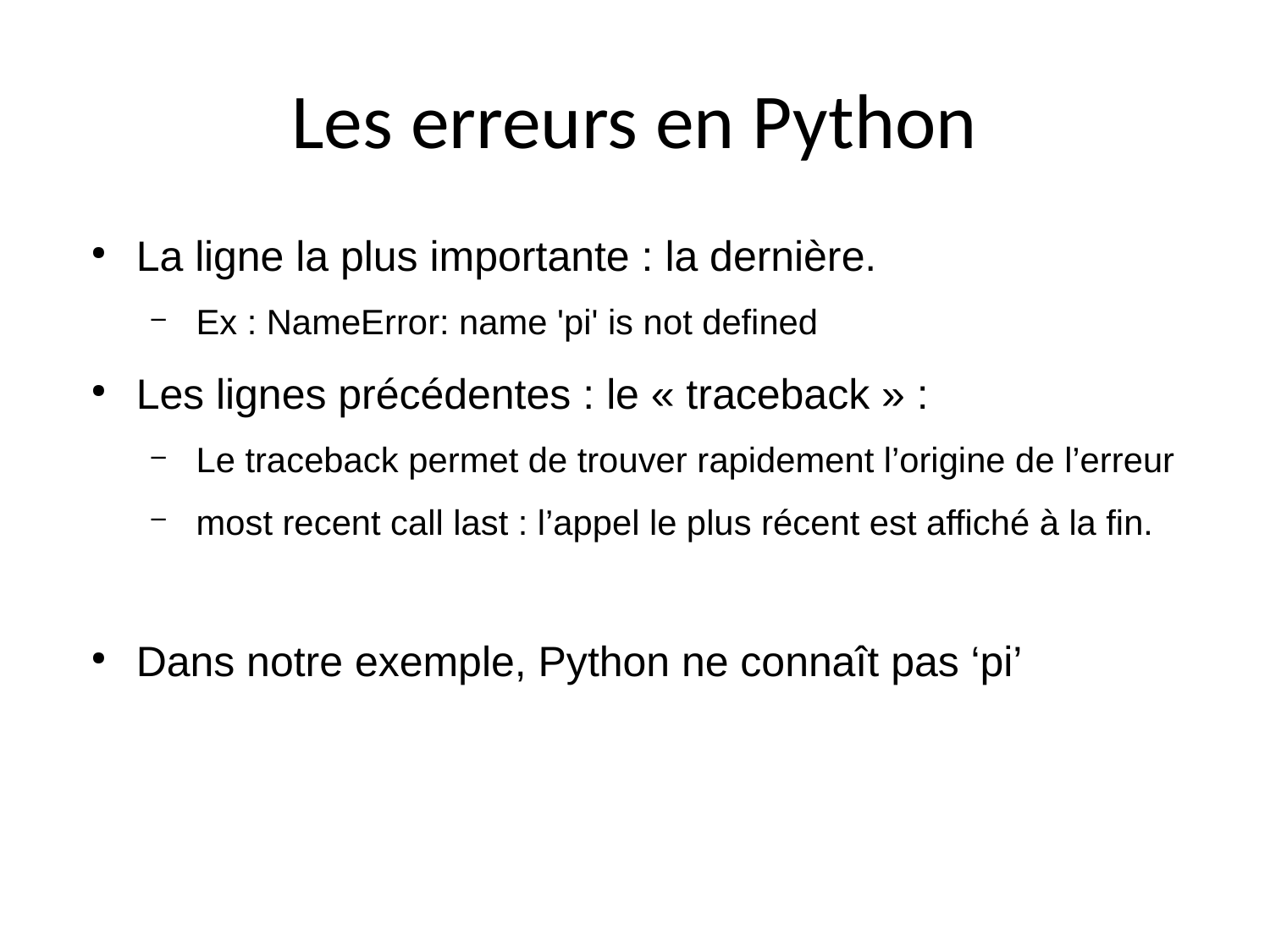

Les erreurs en Python
La ligne la plus importante : la dernière.
Ex : NameError: name 'pi' is not defined
Les lignes précédentes : le « traceback » :
Le traceback permet de trouver rapidement l’origine de l’erreur
most recent call last : l’appel le plus récent est affiché à la fin.

Dans notre exemple, Python ne connaît pas ‘pi’